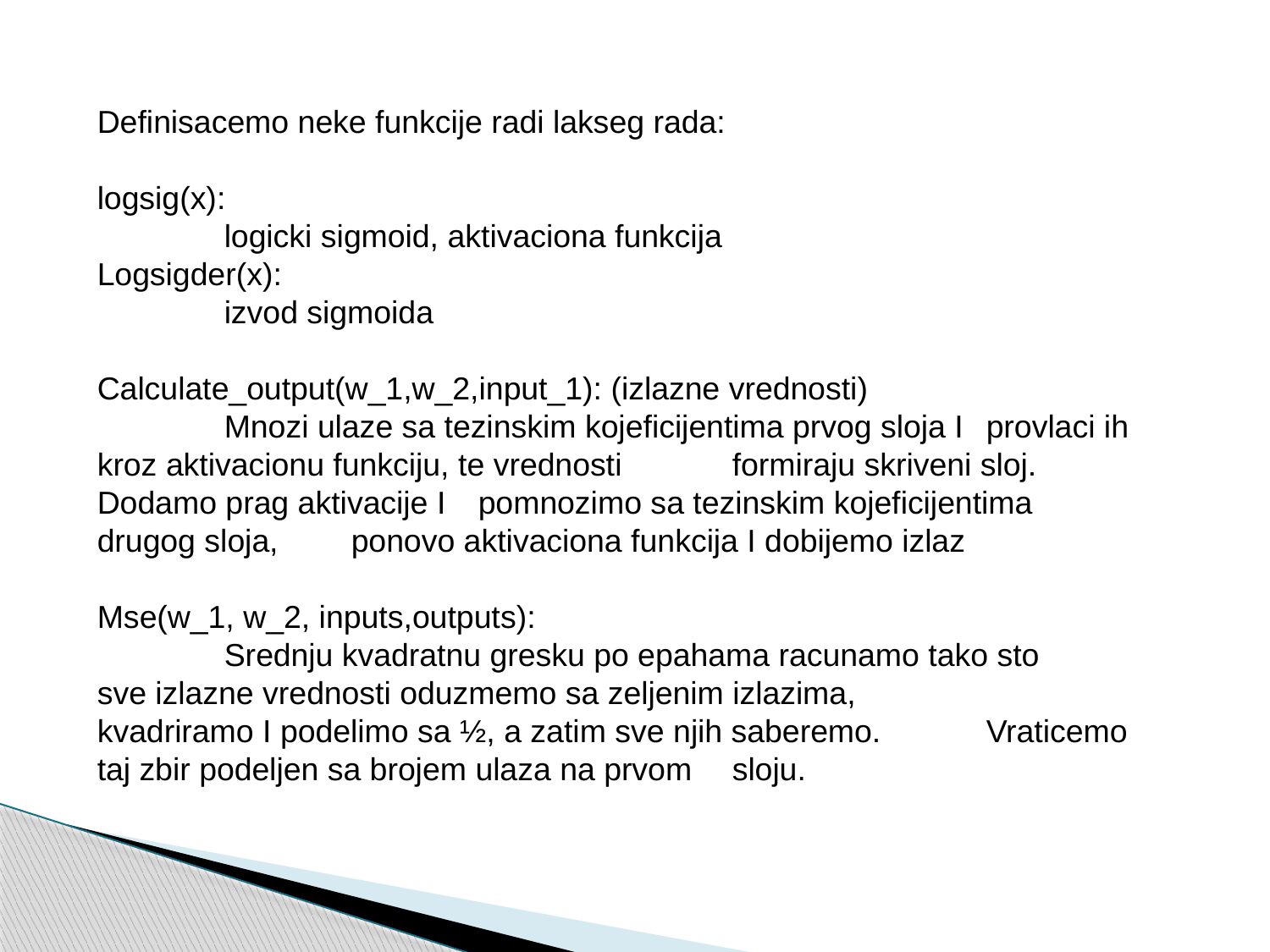

Definisacemo neke funkcije radi lakseg rada:

logsig(x):
	logicki sigmoid, aktivaciona funkcija
Logsigder(x):
	izvod sigmoida

Calculate_output(w_1,w_2,input_1): (izlazne vrednosti)
	Mnozi ulaze sa tezinskim kojeficijentima prvog sloja I 	provlaci ih kroz aktivacionu funkciju, te vrednosti 	formiraju skriveni sloj. Dodamo prag aktivacije I 	pomnozimo sa tezinskim kojeficijentima drugog sloja, 	ponovo aktivaciona funkcija I dobijemo izlaz

Mse(w_1, w_2, inputs,outputs):
	Srednju kvadratnu gresku po epahama racunamo tako sto 	sve izlazne vrednosti oduzmemo sa zeljenim izlazima, 	kvadriramo I podelimo sa ½, a zatim sve njih saberemo. 	Vraticemo taj zbir podeljen sa brojem ulaza na prvom 	sloju.